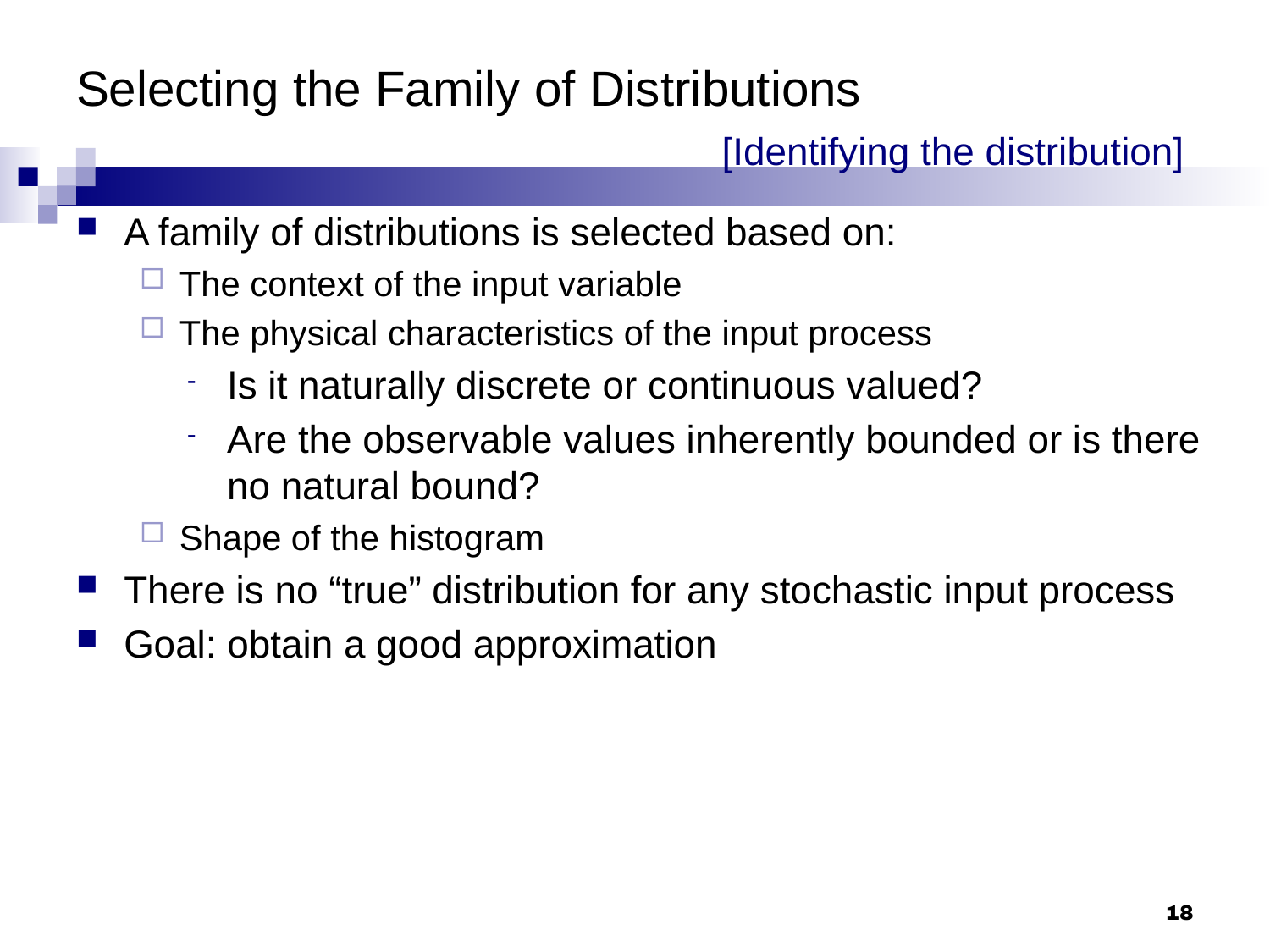

# Selecting the Family of Distributions [Identifying the distribution]
A family of distributions is selected based on:
The context of the input variable
The physical characteristics of the input process
Is it naturally discrete or continuous valued?
Are the observable values inherently bounded or is there no natural bound?
Shape of the histogram
There is no “true” distribution for any stochastic input process
Goal: obtain a good approximation

18